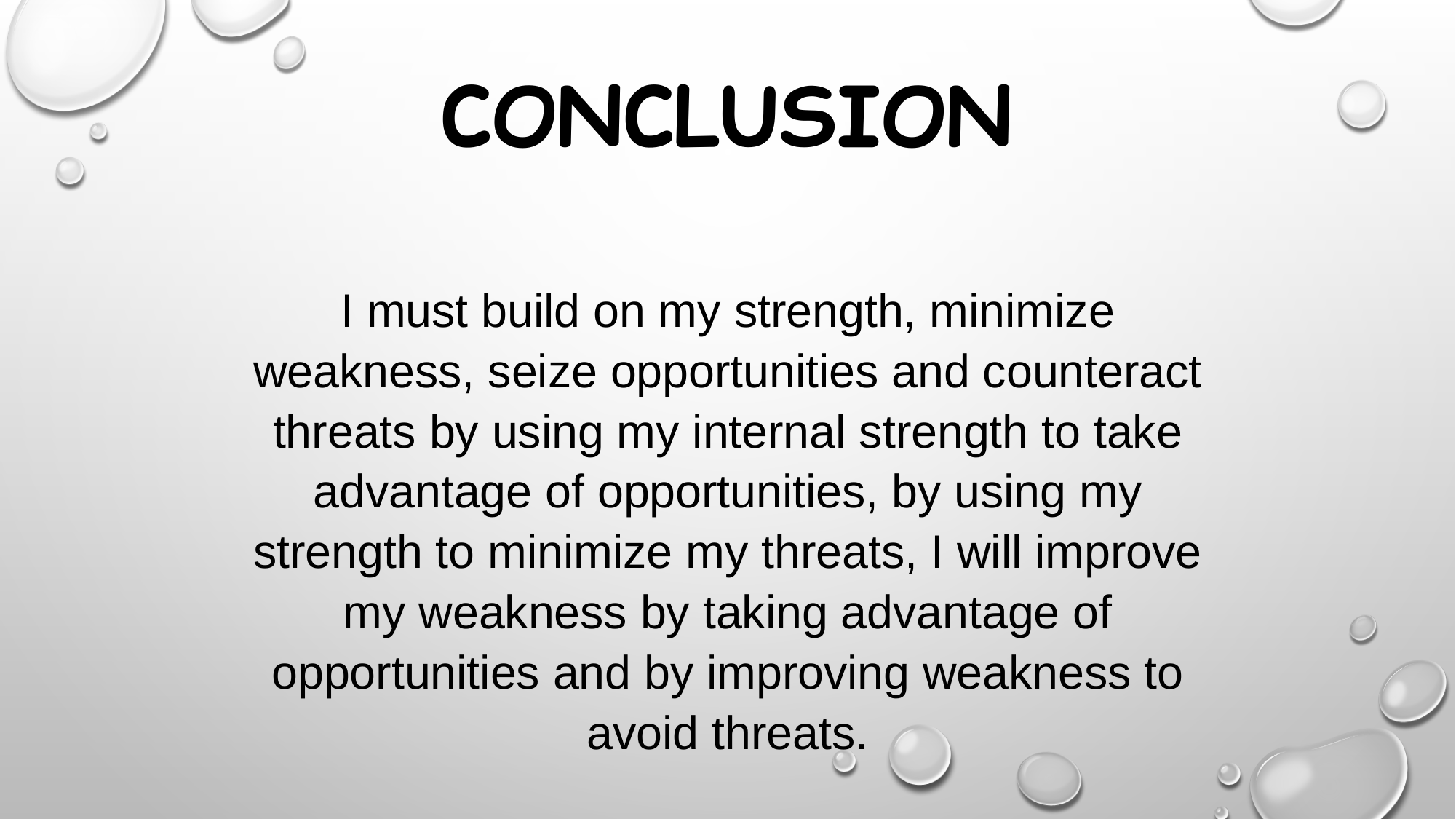

CONCLUSION
I must build on my strength, minimize weakness, seize opportunities and counteract threats by using my internal strength to take advantage of opportunities, by using my strength to minimize my threats, I will improve my weakness by taking advantage of opportunities and by improving weakness to avoid threats.